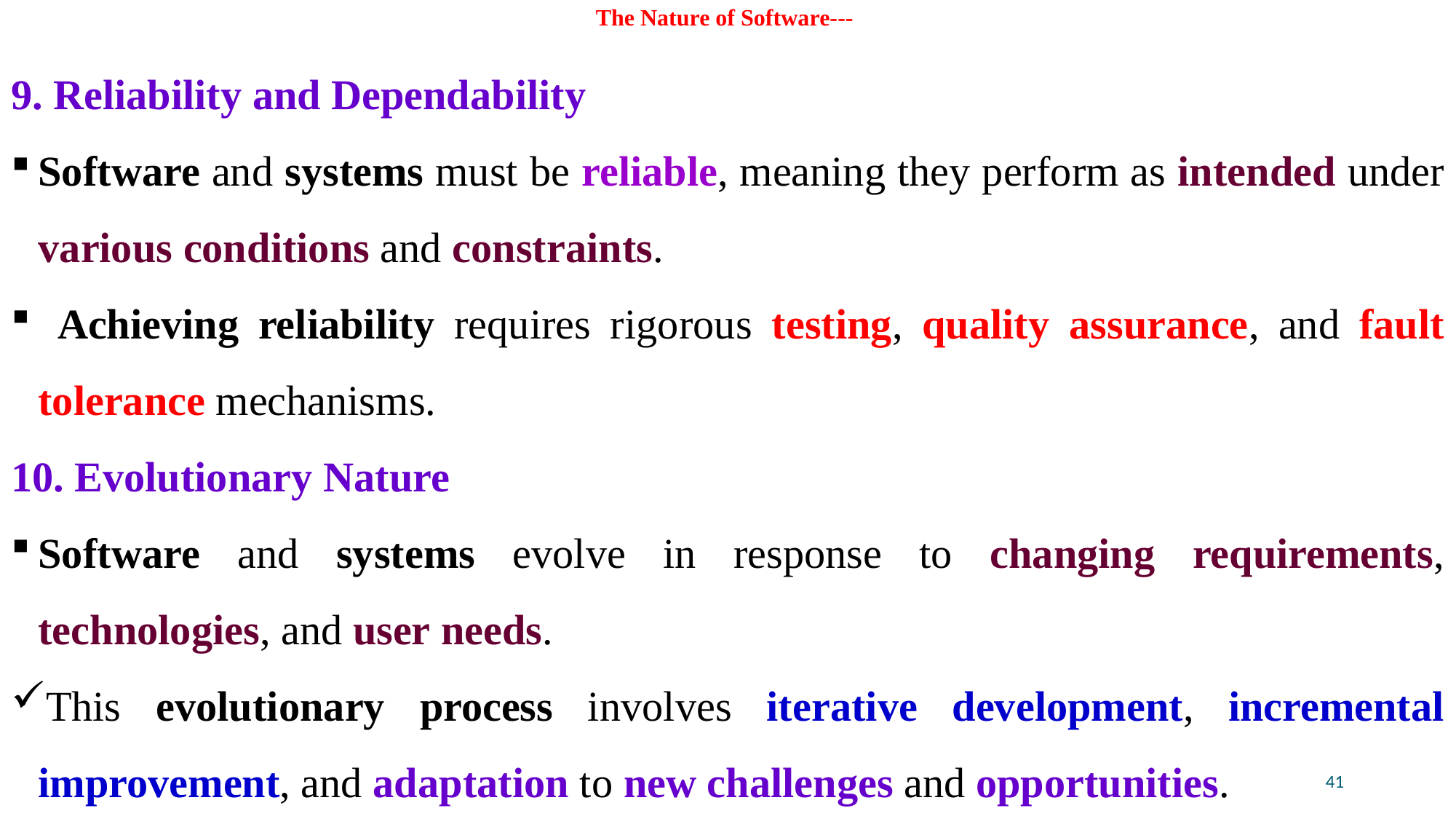

# The Nature of Software---
9. Reliability and Dependability
Software and systems must be reliable, meaning they perform as intended under various conditions and constraints.
 Achieving reliability requires rigorous testing, quality assurance, and fault tolerance mechanisms.
10. Evolutionary Nature
Software and systems evolve in response to changing requirements, technologies, and user needs.
This evolutionary process involves iterative development, incremental improvement, and adaptation to new challenges and opportunities.

41